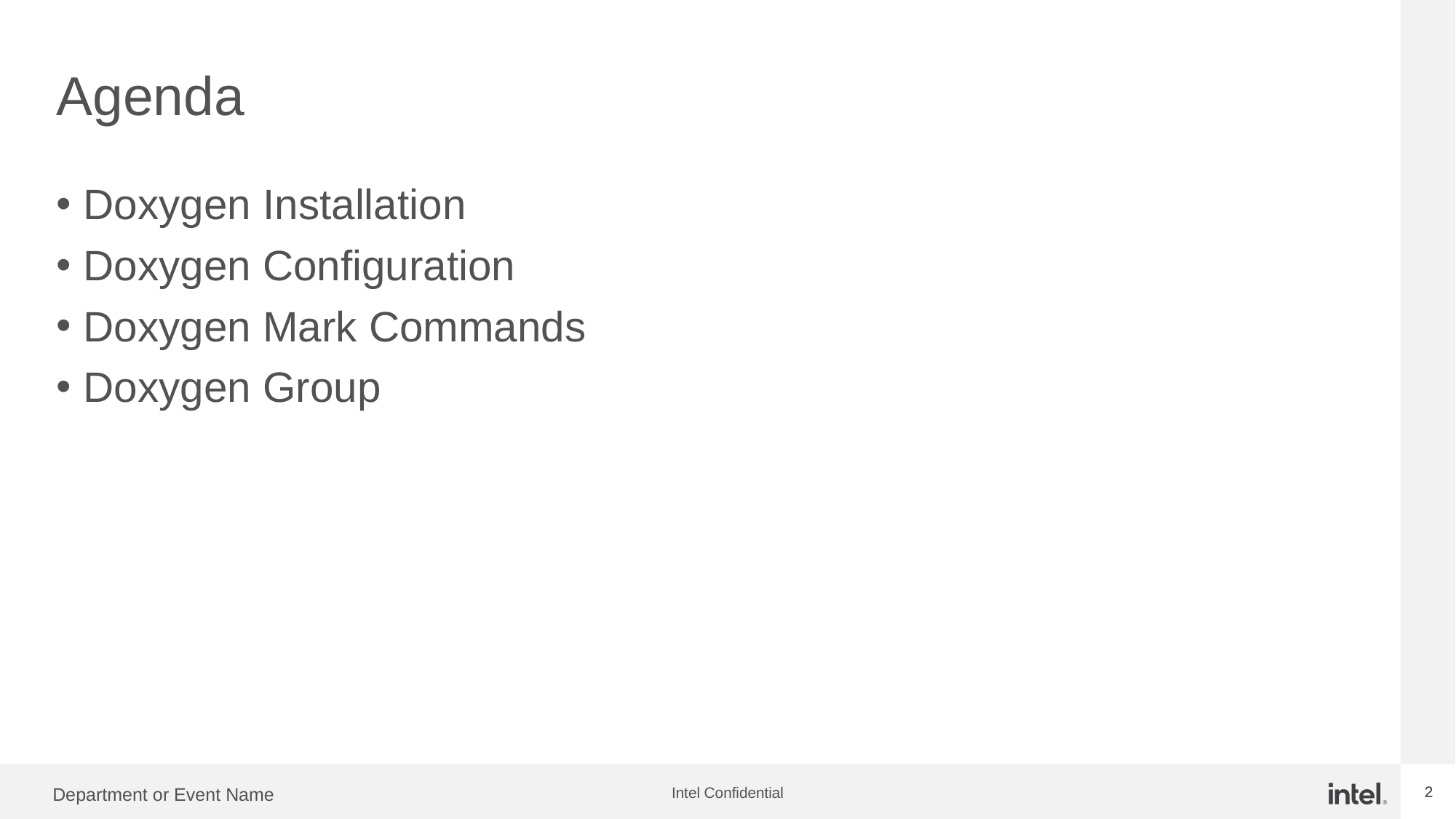

# Agenda
Doxygen Installation
Doxygen Configuration
Doxygen Mark Commands
Doxygen Group